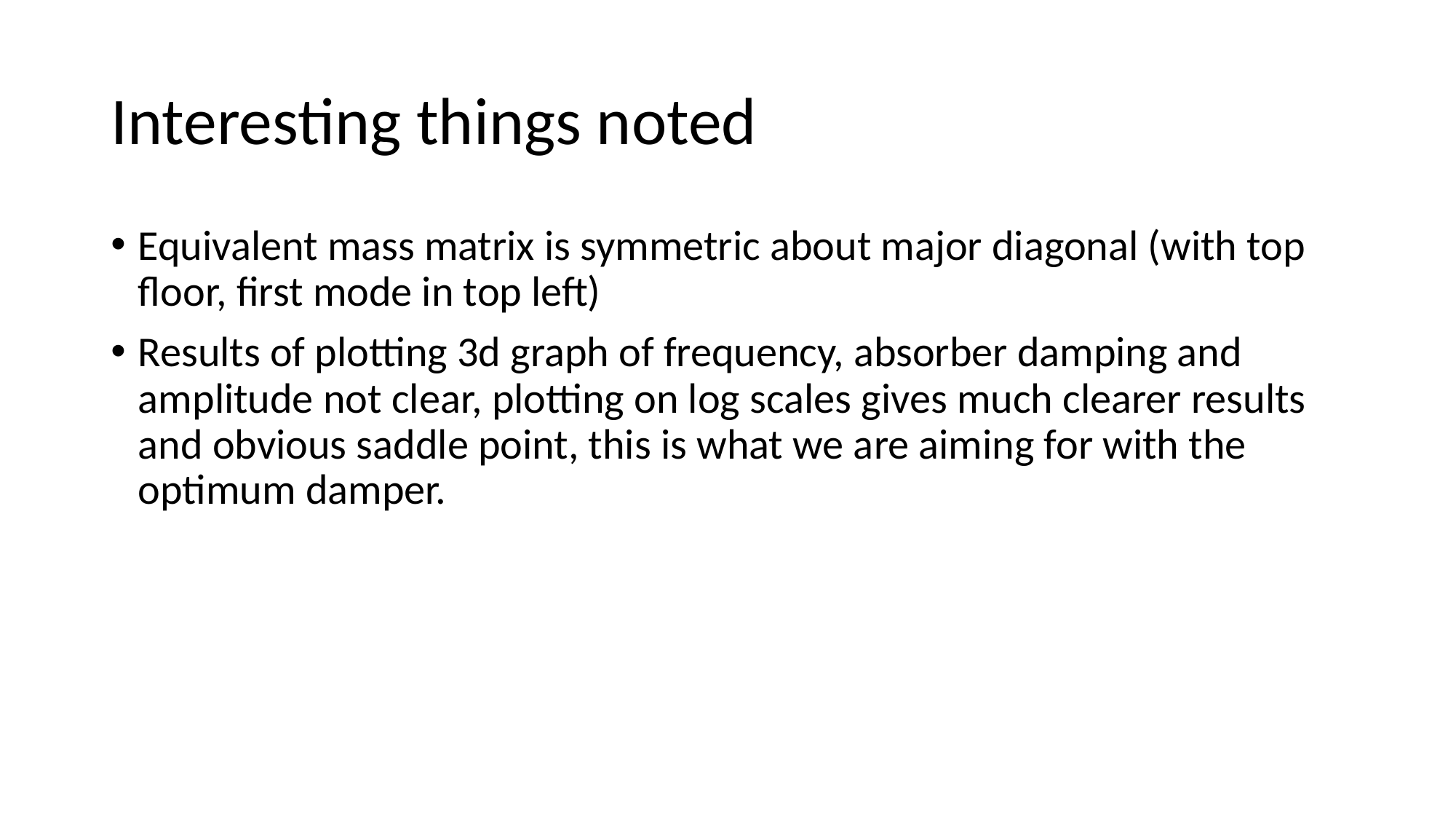

# Interesting things noted
Equivalent mass matrix is symmetric about major diagonal (with top floor, first mode in top left)
Results of plotting 3d graph of frequency, absorber damping and amplitude not clear, plotting on log scales gives much clearer results and obvious saddle point, this is what we are aiming for with the optimum damper.